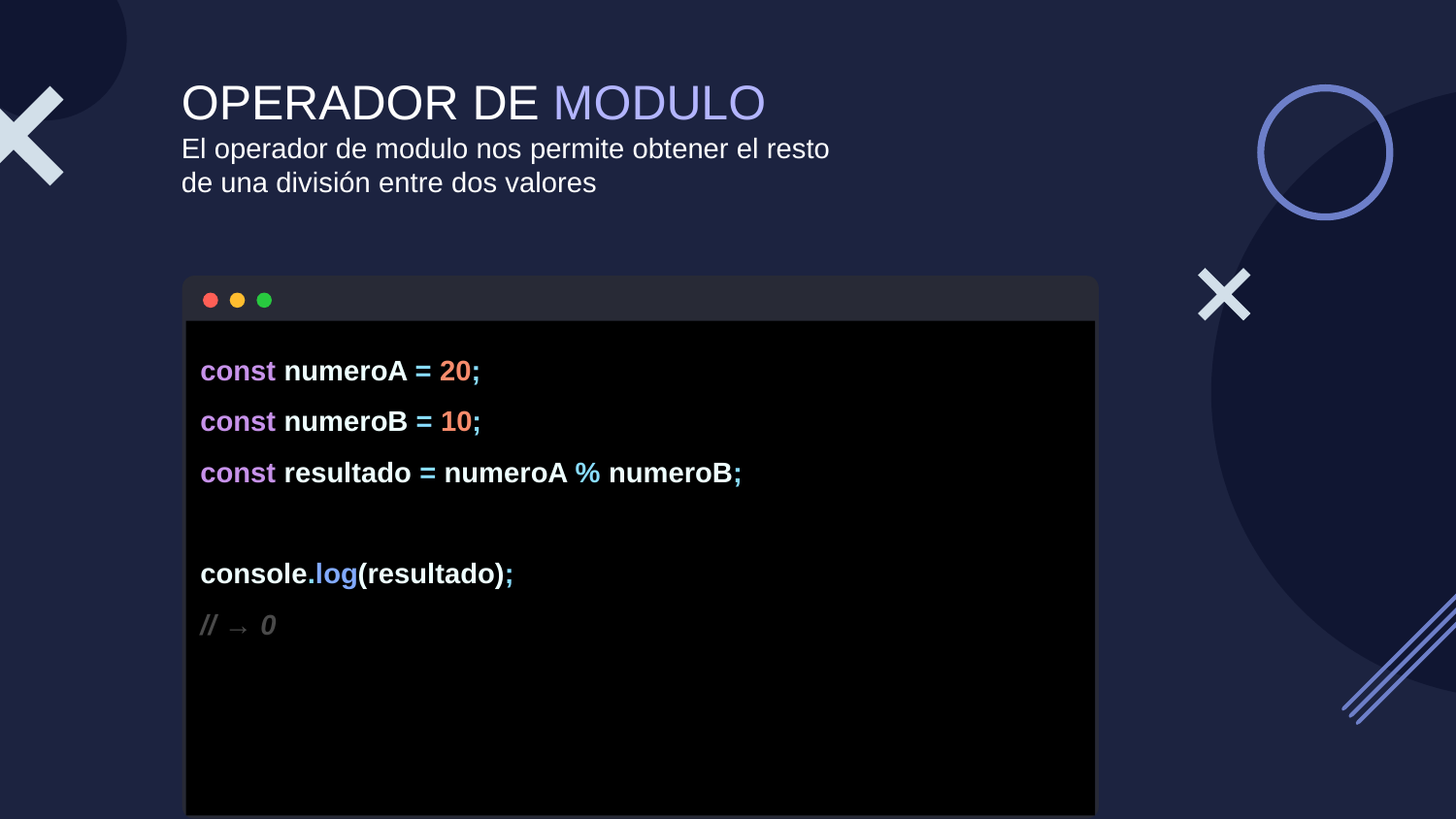

# OPERADOR DE MODULO
El operador de modulo nos permite obtener el resto de una división entre dos valores

const numeroA = 20;
const numeroB = 10;
const resultado = numeroA % numeroB;

console.log(resultado);
// → 0